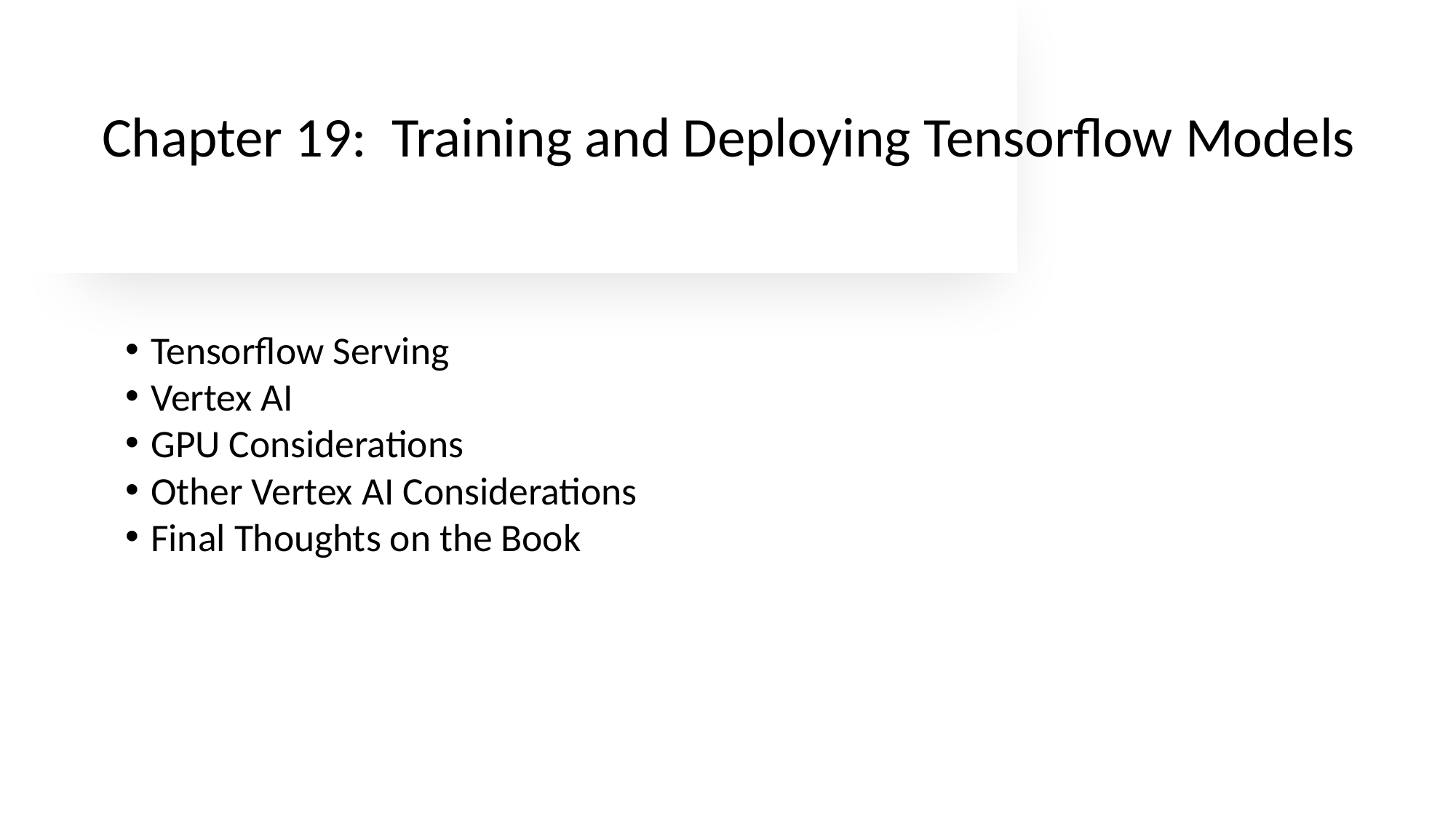

# Chapter 19:  Training and Deploying Tensorflow Models

Tensorflow Serving
Vertex AI
GPU Considerations
Other Vertex AI Considerations
Final Thoughts on the Book

2